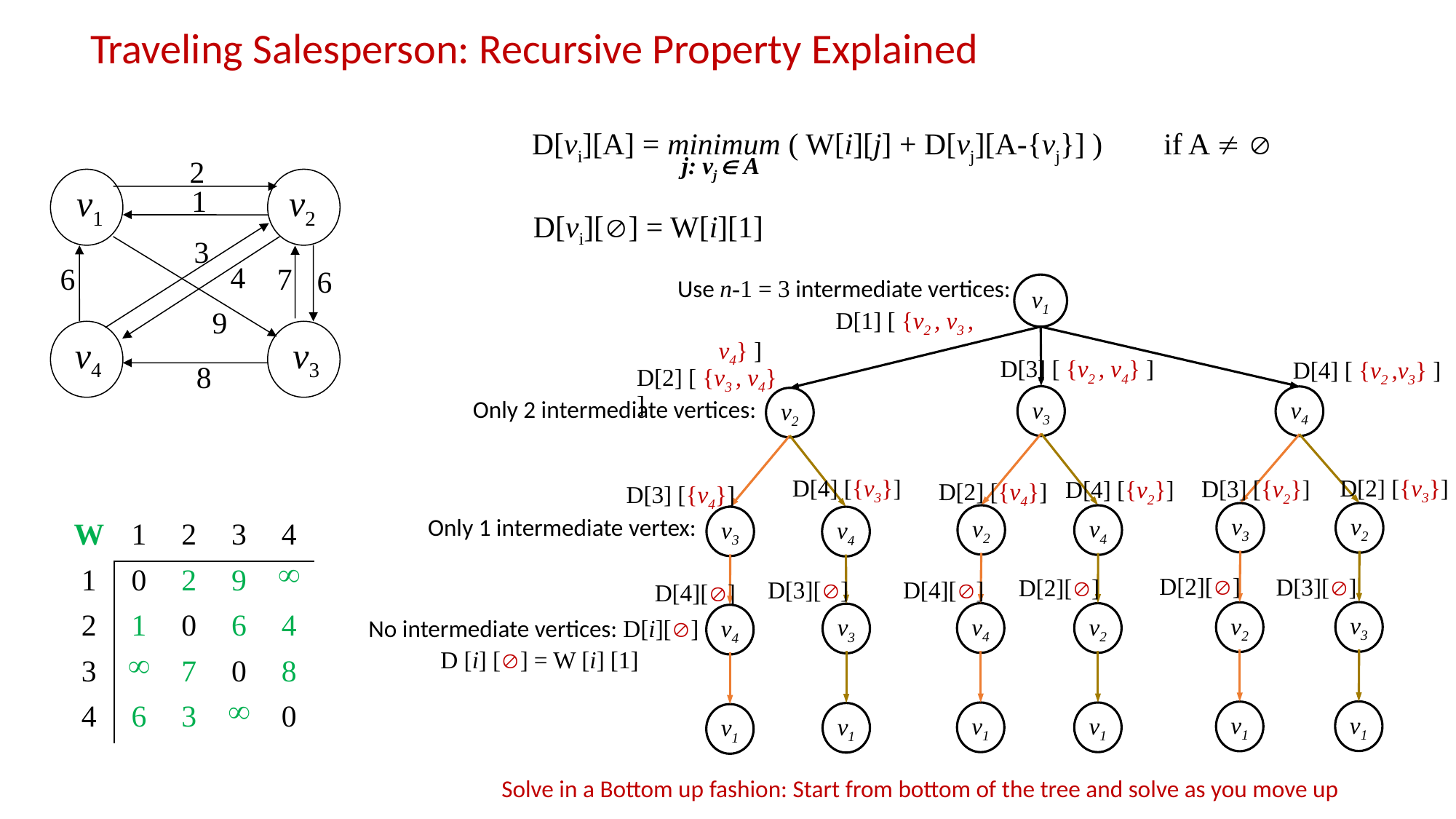

# Traveling Salesperson: Recursive Property Explained
D[vi][A] = minimum ( W[i][j] + D[vj][A-{vj}] )        if A ≠ ∅
j: vj ∈ A
2
 v1
v2
1

3

4
6
 7
6
9
 v4
 v3
8

D[vi][∅] = W[i][1]
Use n-1 = 3 intermediate vertices:

                             D[1] [ {v2 , v3 , v4} ]
v1
v3
v4
v2
v3
v2
v2
v4
v3
v4
v3
v2
v4
v2
v3
v4
v1
v1
v1
v1
v1
v1
D[3] [ {v2 , v4} ]
D[4] [ {v2 ,v3} ]
D[2] [ {v3 , v4} ]
Only 2 intermediate vertices:

D[2] [{v3}]
D[4] [{v3}]
D[3] [{v2}]
D[4] [{v2}]
D[2] [{v4}]
D[3] [{v4}]
Only 1 intermediate vertex:
| W | 1 | 2 | 3 | 4 |
| --- | --- | --- | --- | --- |
| 1 | 0 | 2 | 9 | ∞ |
| 2 | 1 | 0 | 6 | 4 |
| 3 | ∞ | 7 | 0 | 8 |
| 4 | 6 | 3 | ∞ | 0 |
D[2][∅]
D[3][∅]
D[2][∅]
D[4][∅]
D[3][∅]
D[4][∅]
No intermediate vertices: D[i][∅]
            D [i] [∅] = W [i] [1]
Solve in a Bottom up fashion: Start from bottom of the tree and solve as you move up